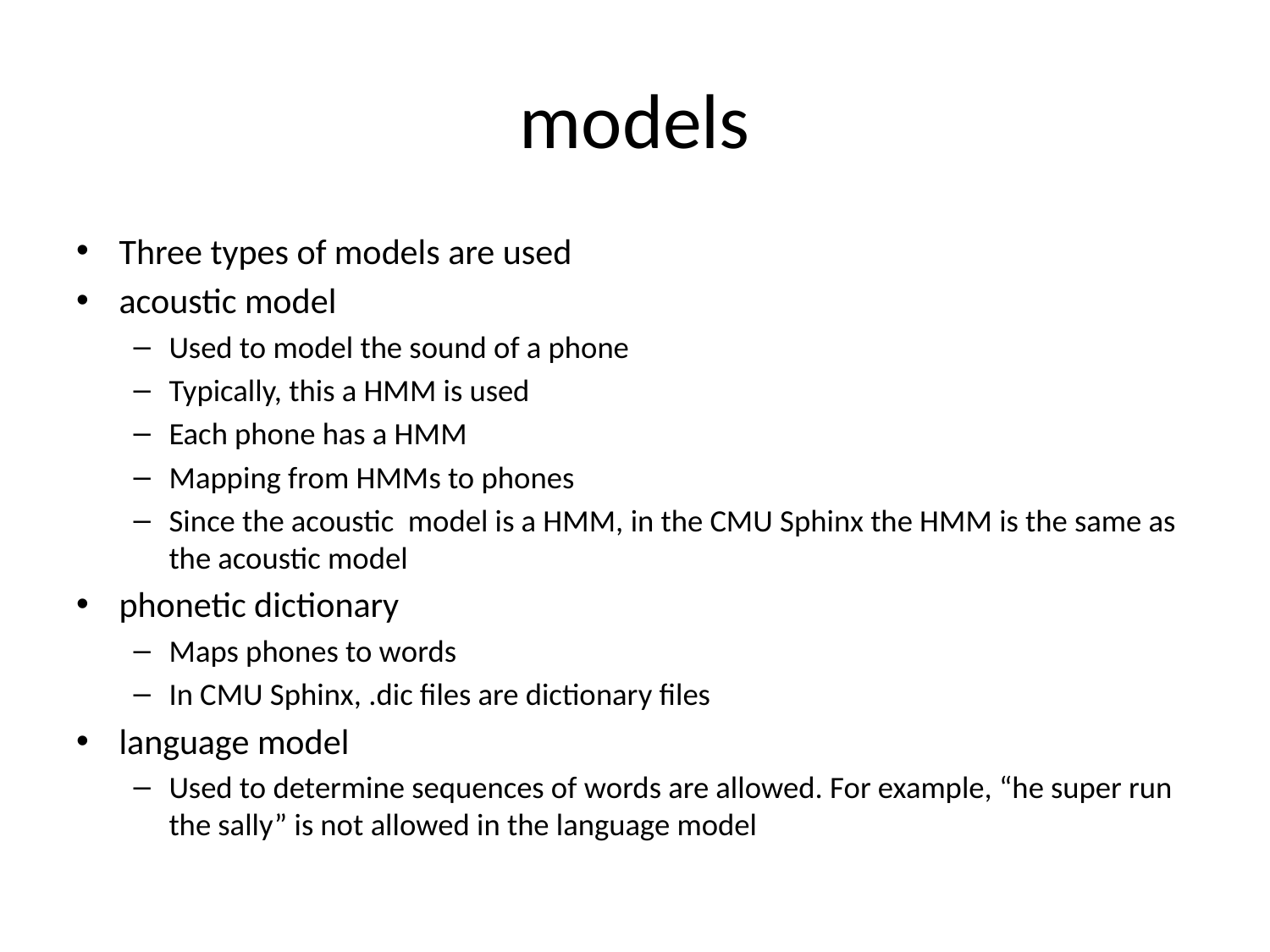

# models
Three types of models are used
acoustic model
Used to model the sound of a phone
Typically, this a HMM is used
Each phone has a HMM
Mapping from HMMs to phones
Since the acoustic  model is a HMM, in the CMU Sphinx the HMM is the same as the acoustic model
phonetic dictionary
Maps phones to words
In CMU Sphinx, .dic files are dictionary files
language model
Used to determine sequences of words are allowed. For example, “he super run the sally” is not allowed in the language model